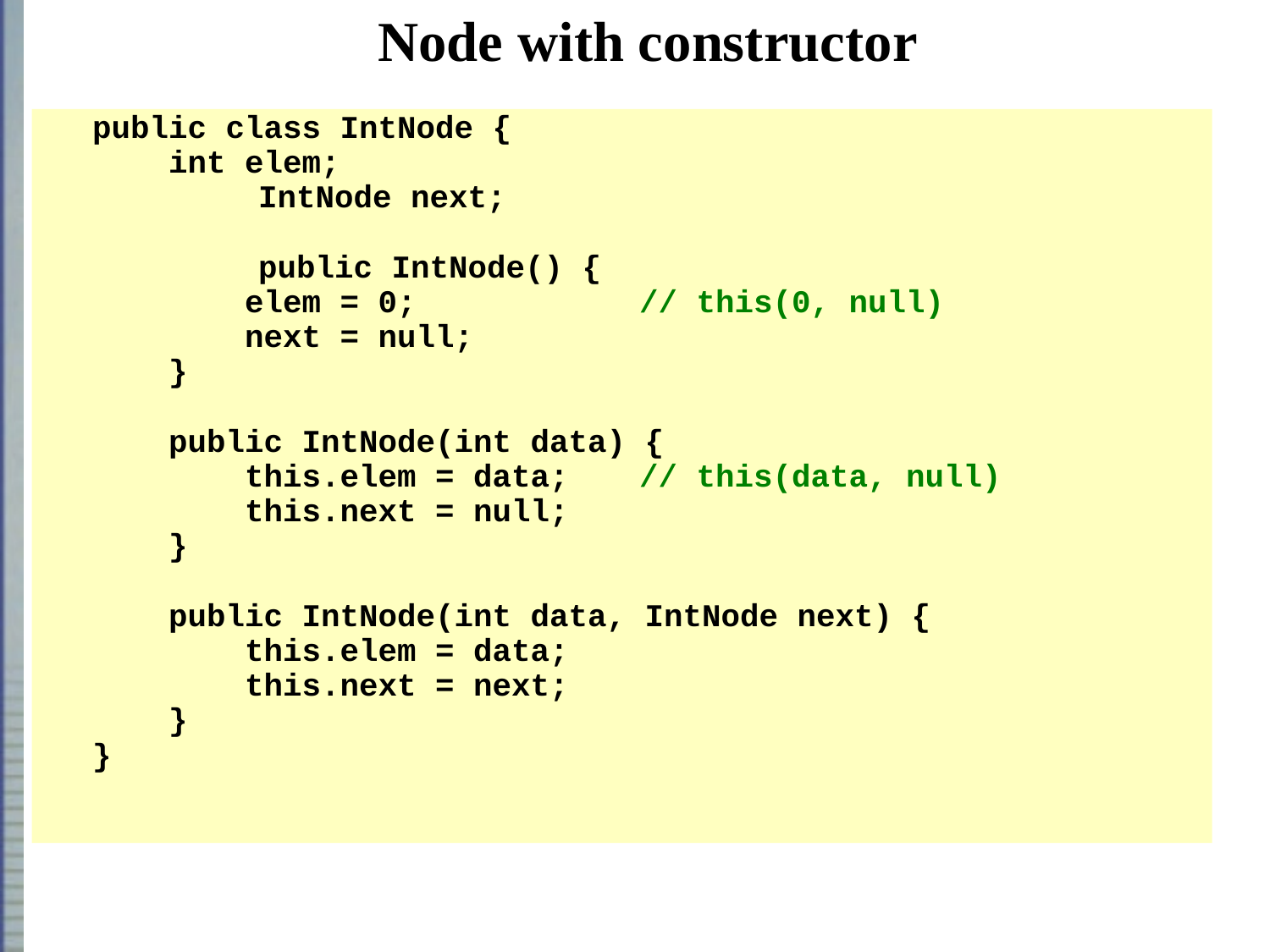

# Node with constructor
public class IntNode {
    int elem;
 		IntNode next;

 		public IntNode() {
        elem = 0;     		// this(0, null)
        next = null;
    }

    public IntNode(int data) {
        this.elem = data; 	// this(data, null)
        this.next = null;
    }

    public IntNode(int data, IntNode next) {
        this.elem = data;
        this.next = next;
    }
}